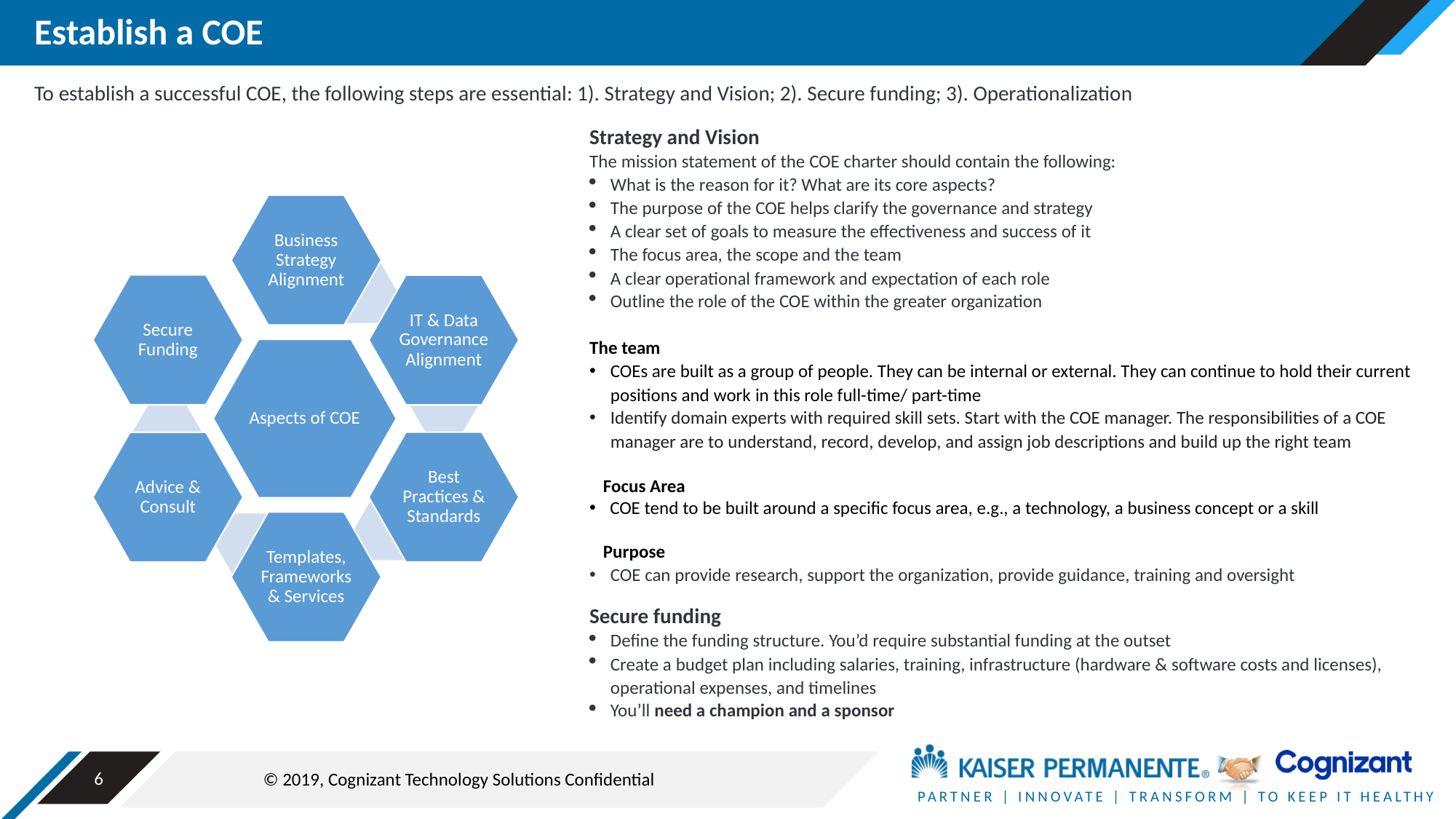

# Establish a COE
To establish a successful COE, the following steps are essential: 1). Strategy and Vision; 2). Secure funding; 3). Operationalization
Strategy and Vision
The mission statement of the COE charter should contain the following:
What is the reason for it? What are its core aspects?
The purpose of the COE helps clarify the governance and strategy
A clear set of goals to measure the effectiveness and success of it
The focus area, the scope and the team
A clear operational framework and expectation of each role
Outline the role of the COE within the greater organization

The team
COEs are built as a group of people. They can be internal or external. They can continue to hold their current positions and work in this role full-time/ part-time
Identify domain experts with required skill sets. Start with the COE manager. The responsibilities of a COE manager are to understand, record, develop, and assign job descriptions and build up the right team

Focus Area
COE tend to be built around a specific focus area, e.g., a technology, a business concept or a skill

Purpose
COE can provide research, support the organization, provide guidance, training and oversight
Secure funding
Define the funding structure. You’d require substantial funding at the outset
Create a budget plan including salaries, training, infrastructure (hardware & software costs and licenses), operational expenses, and timelines
You’ll need a champion and a sponsor
Aspects of COE
Business Strategy Alignment
IT & Data Governance Alignment
Best Practices & Standards
Templates, Frameworks & Services
Advice & Consult
Secure Funding